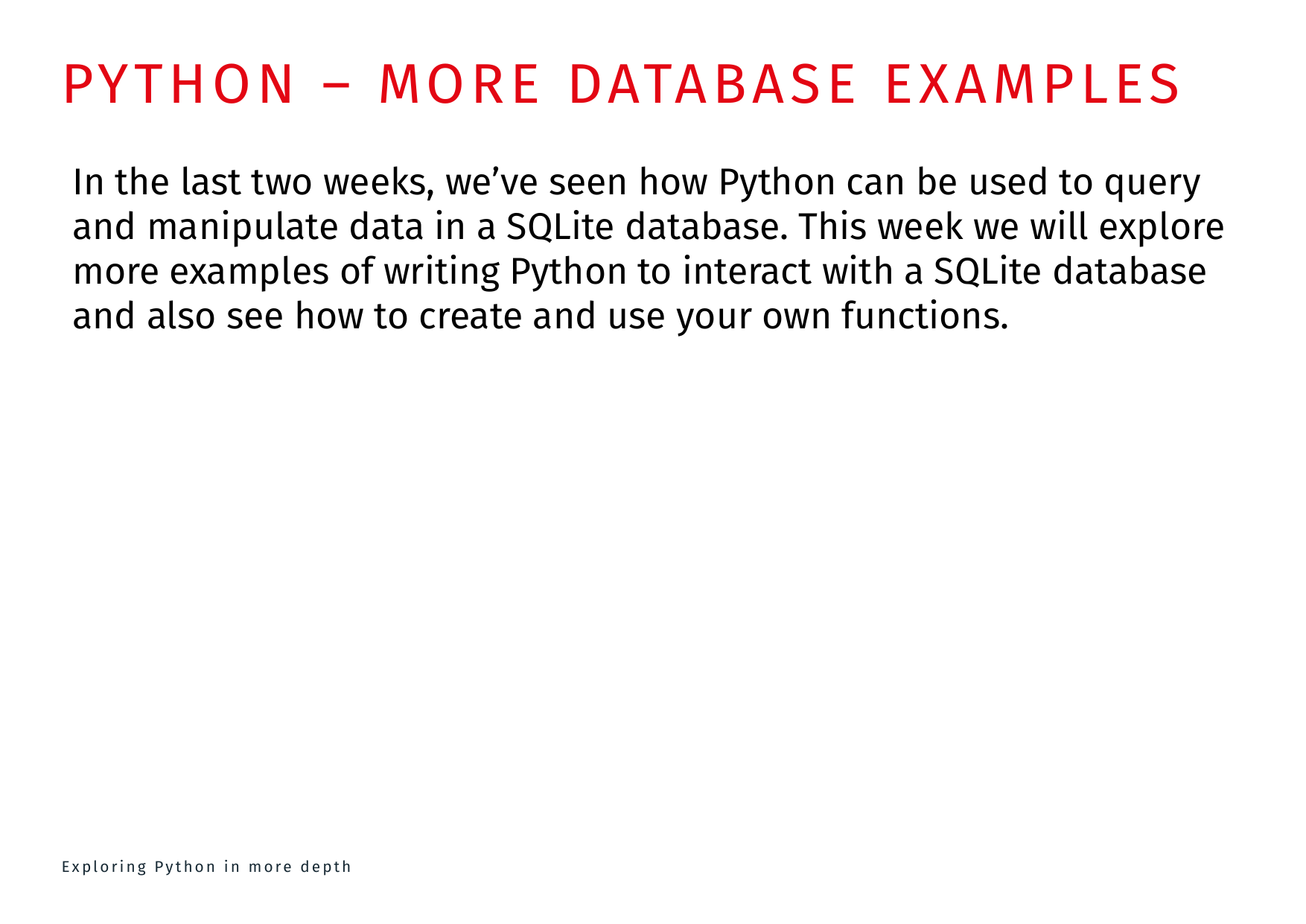

# Python – more database examples
In the last two weeks, we’ve seen how Python can be used to query and manipulate data in a SQLite database. This week we will explore more examples of writing Python to interact with a SQLite database and also see how to create and use your own functions.

Exploring Python in more depth